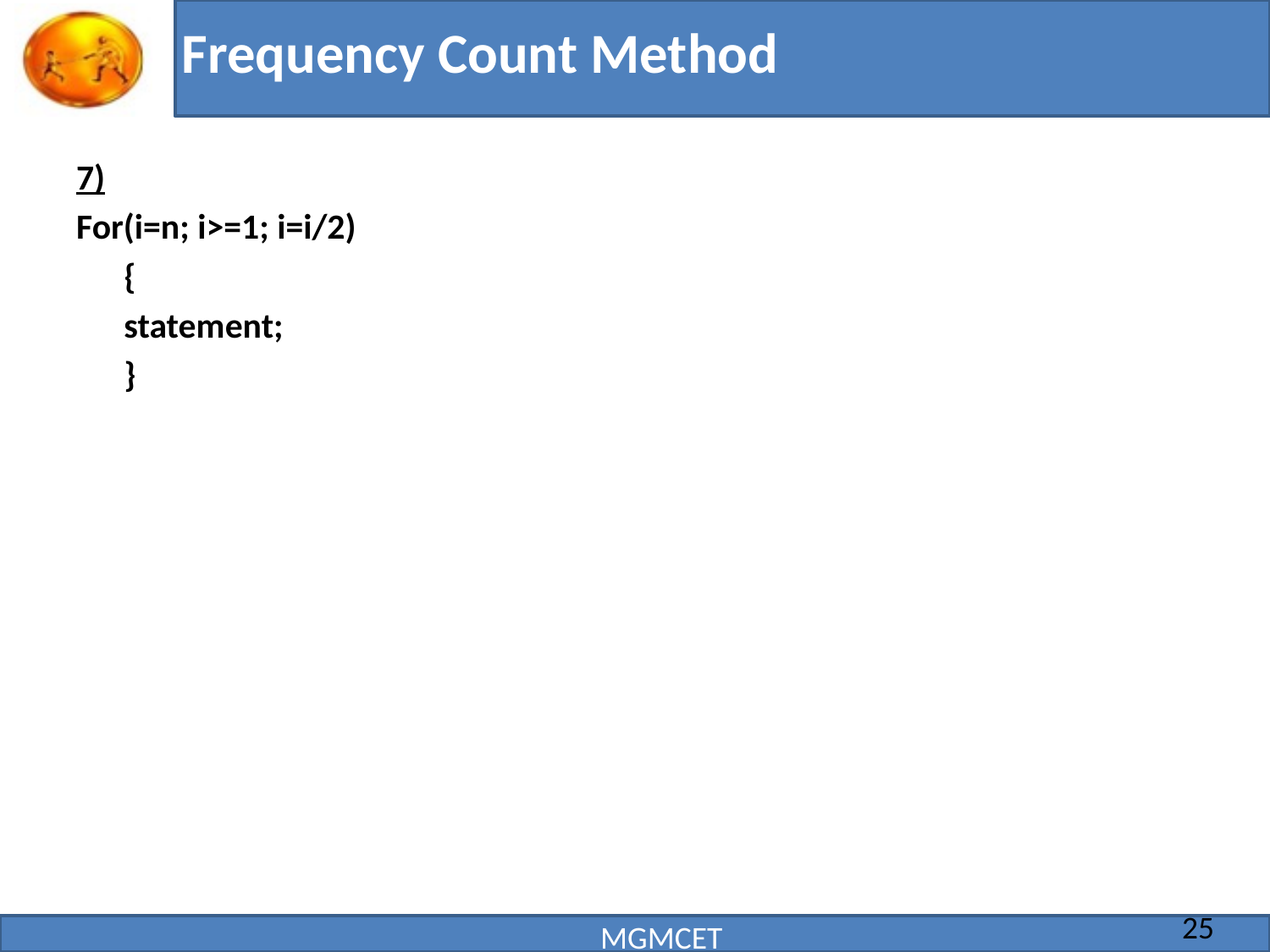

# Frequency Count Method
7)
For(i=n; i>=1; i=i/2)
	{
	statement;
	}

25
MGMCET